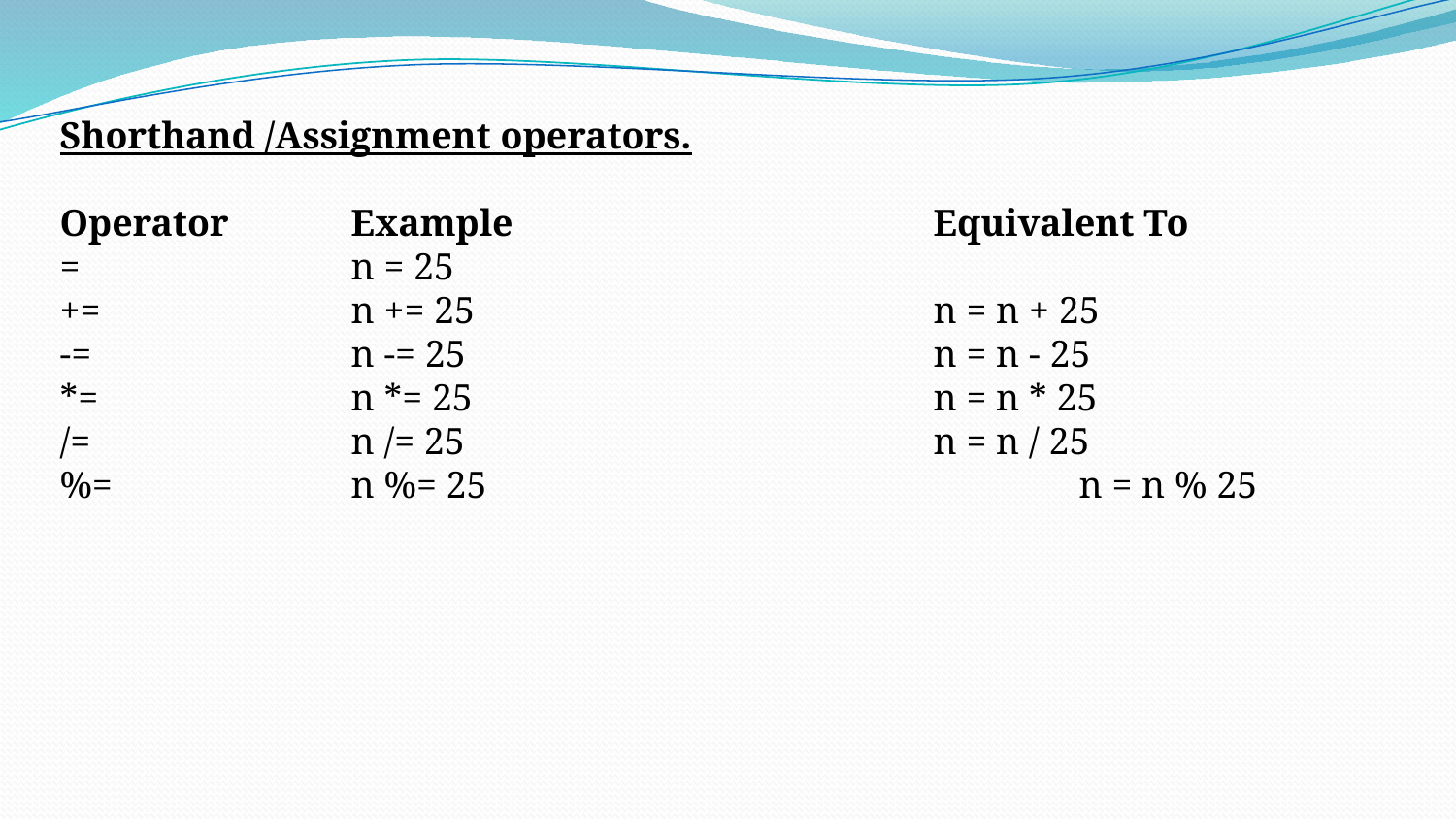

Shorthand /Assignment operators.

Operator   	Example 			Equivalent To
= 		n = 25
+= 		n += 25 				n = n + 25
-= 		n -= 25 				n = n - 25
*= 		n *= 25 				n = n * 25
/=		n /= 25 				n = n / 25
%= 		n %= 25 				n = n % 25